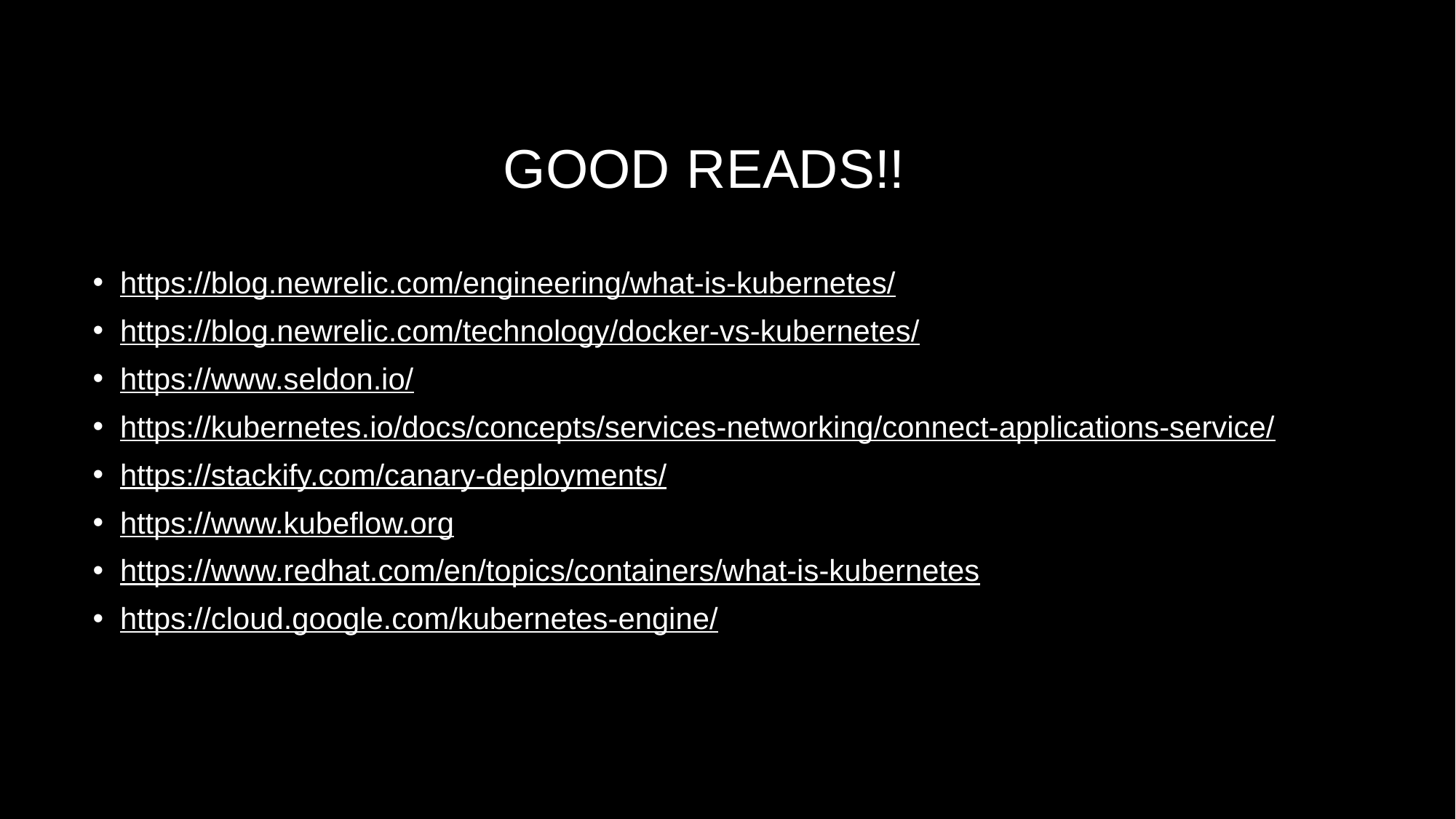

# Good Reads!!
https://blog.newrelic.com/engineering/what-is-kubernetes/
https://blog.newrelic.com/technology/docker-vs-kubernetes/
https://www.seldon.io/
https://kubernetes.io/docs/concepts/services-networking/connect-applications-service/
https://stackify.com/canary-deployments/
https://www.kubeflow.org
https://www.redhat.com/en/topics/containers/what-is-kubernetes
https://cloud.google.com/kubernetes-engine/